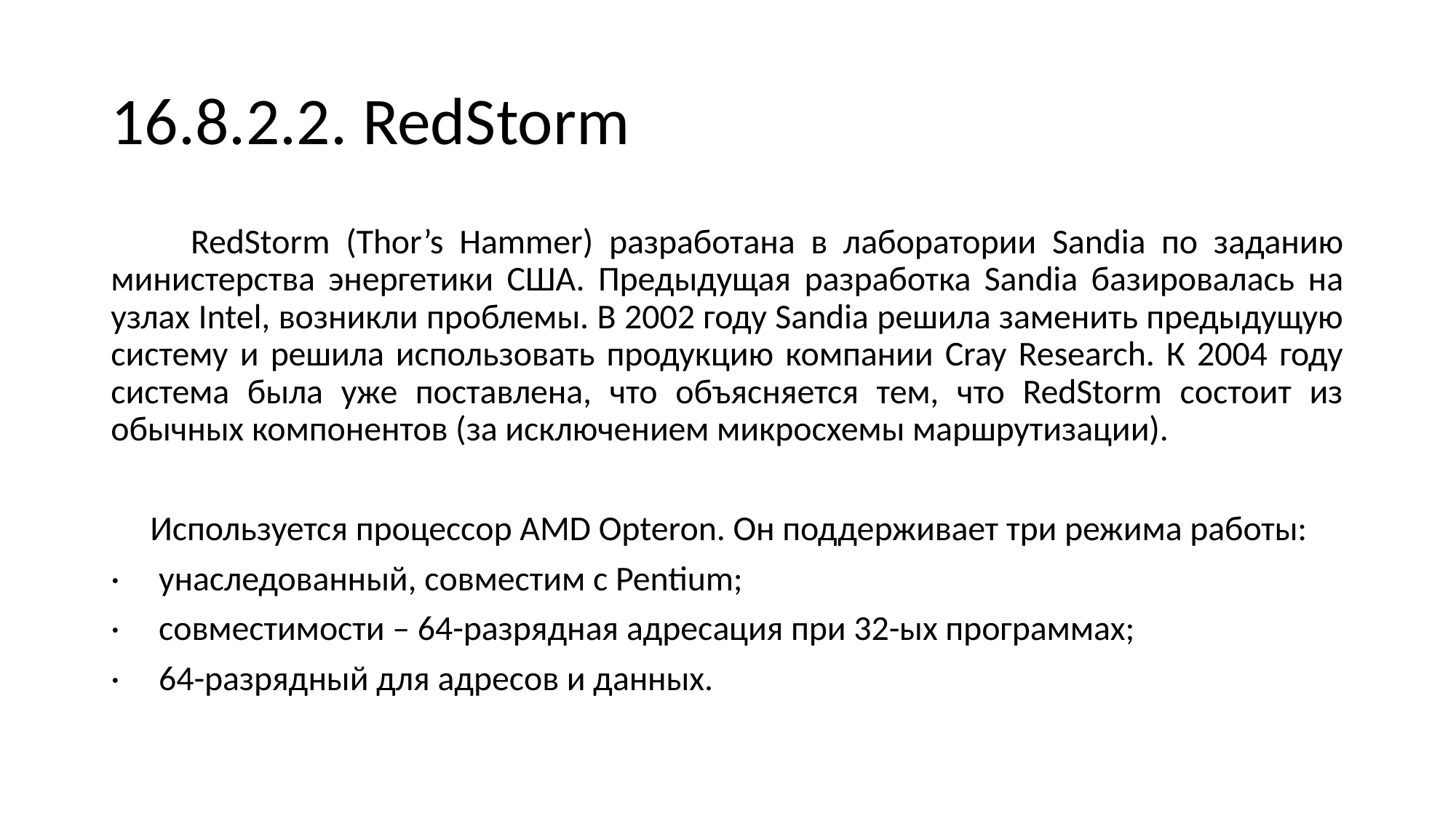

# 16.8.2.2. RedStorm
     RedStorm (Thor’s Hammer) разработана в лаборатории Sandia по заданию министерства энергетики США. Предыдущая разработка Sandia базировалась на узлах Intel, возникли проблемы. В 2002 году Sandia решила заменить предыдущую систему и решила использовать продукцию компании Cray Research. К 2004 году система была уже поставлена, что объясняется тем, что RedStorm состоит из обычных компонентов (за исключением микросхемы маршрутизации).

     Используется процессор AMD Opteron. Он поддерживает три режима работы:
·     унаследованный, совместим с Pentium;
·     совместимости – 64-разрядная адресация при 32-ых программах;
·     64-разрядный для адресов и данных.